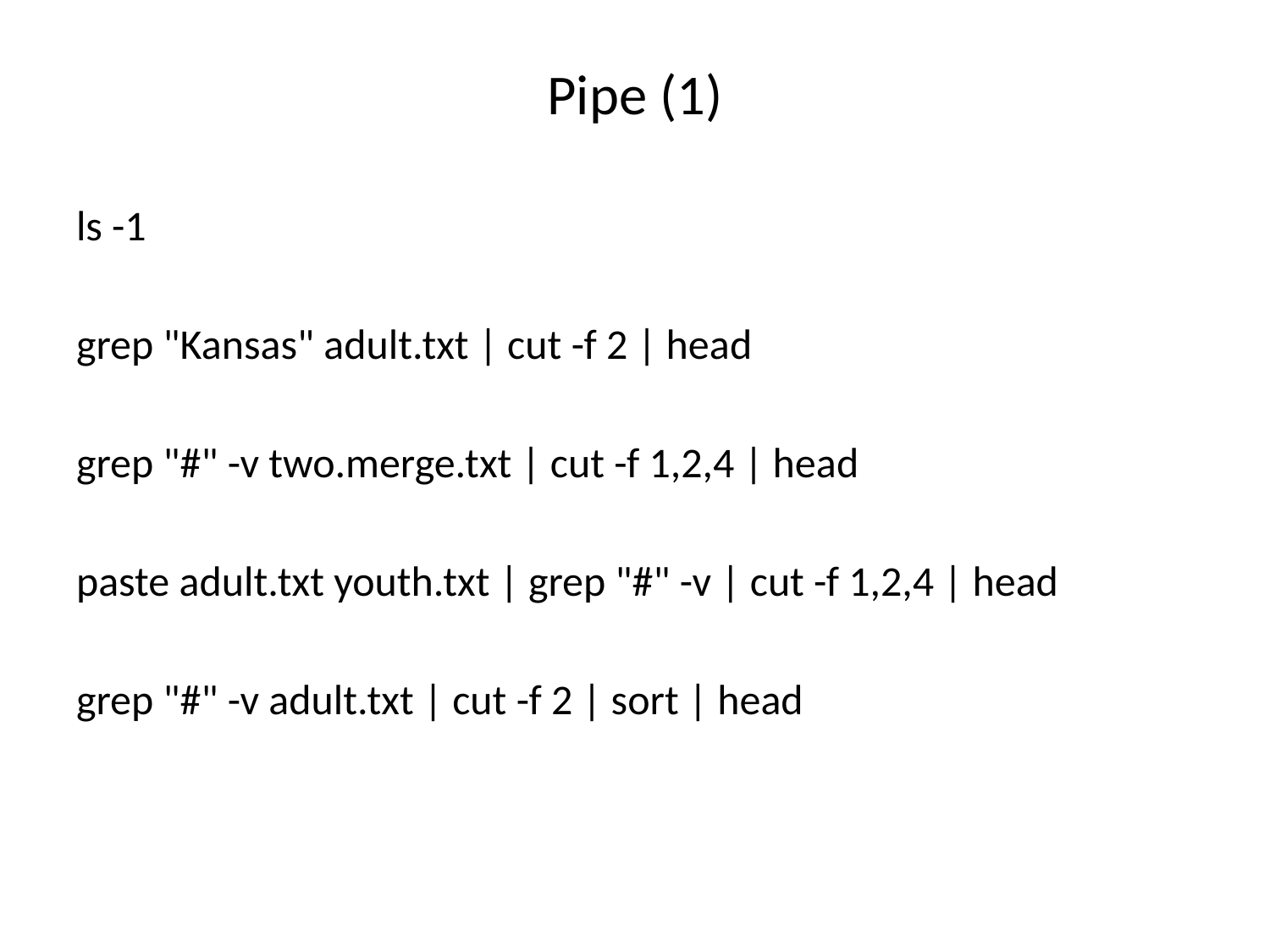

# Pipe (1)
ls -1

grep "Kansas" adult.txt | cut -f 2 | head

grep "#" -v two.merge.txt | cut -f 1,2,4 | head

paste adult.txt youth.txt | grep "#" -v | cut -f 1,2,4 | head

grep "#" -v adult.txt | cut -f 2 | sort | head